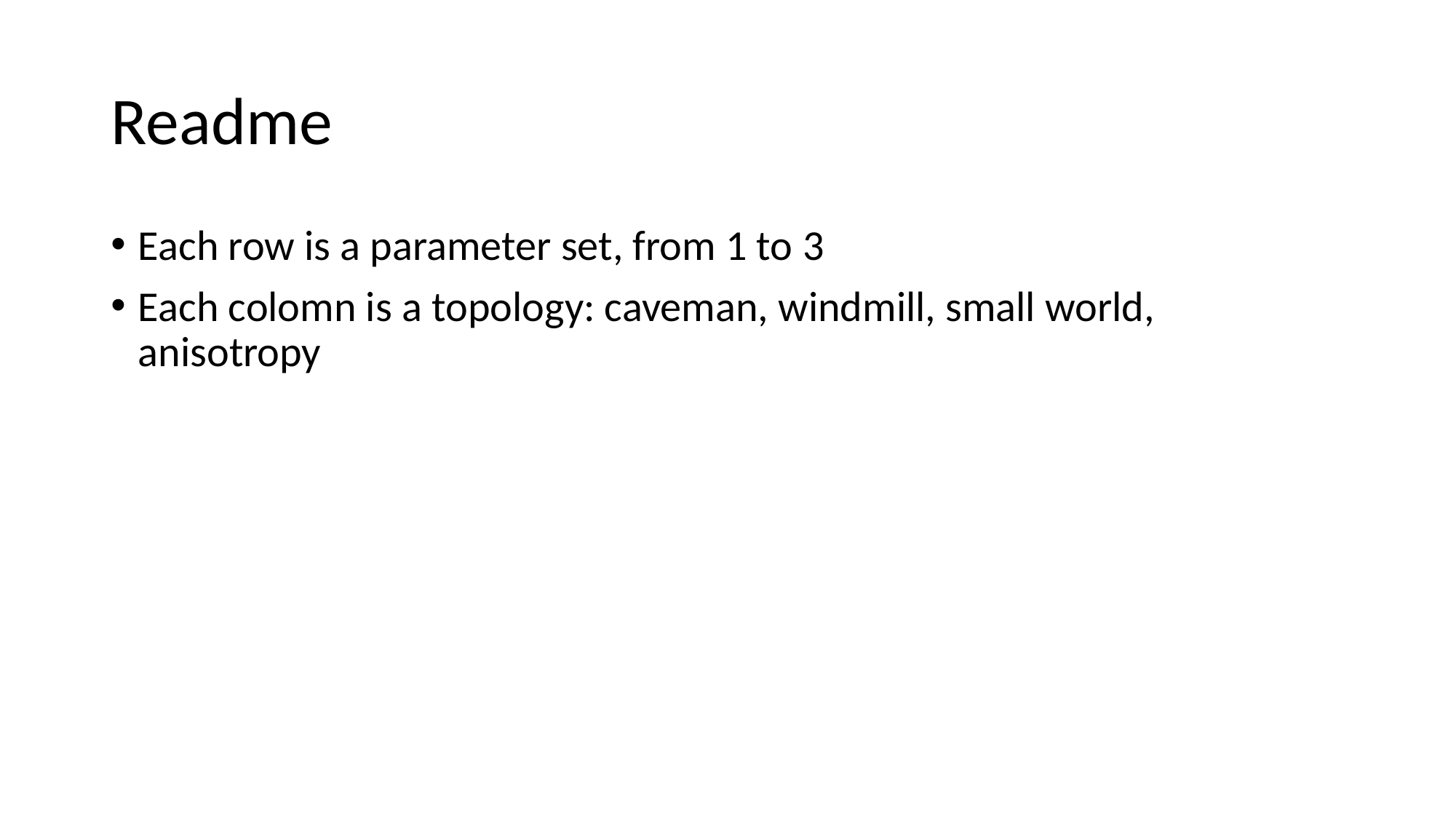

# Readme
Each row is a parameter set, from 1 to 3
Each colomn is a topology: caveman, windmill, small world, anisotropy